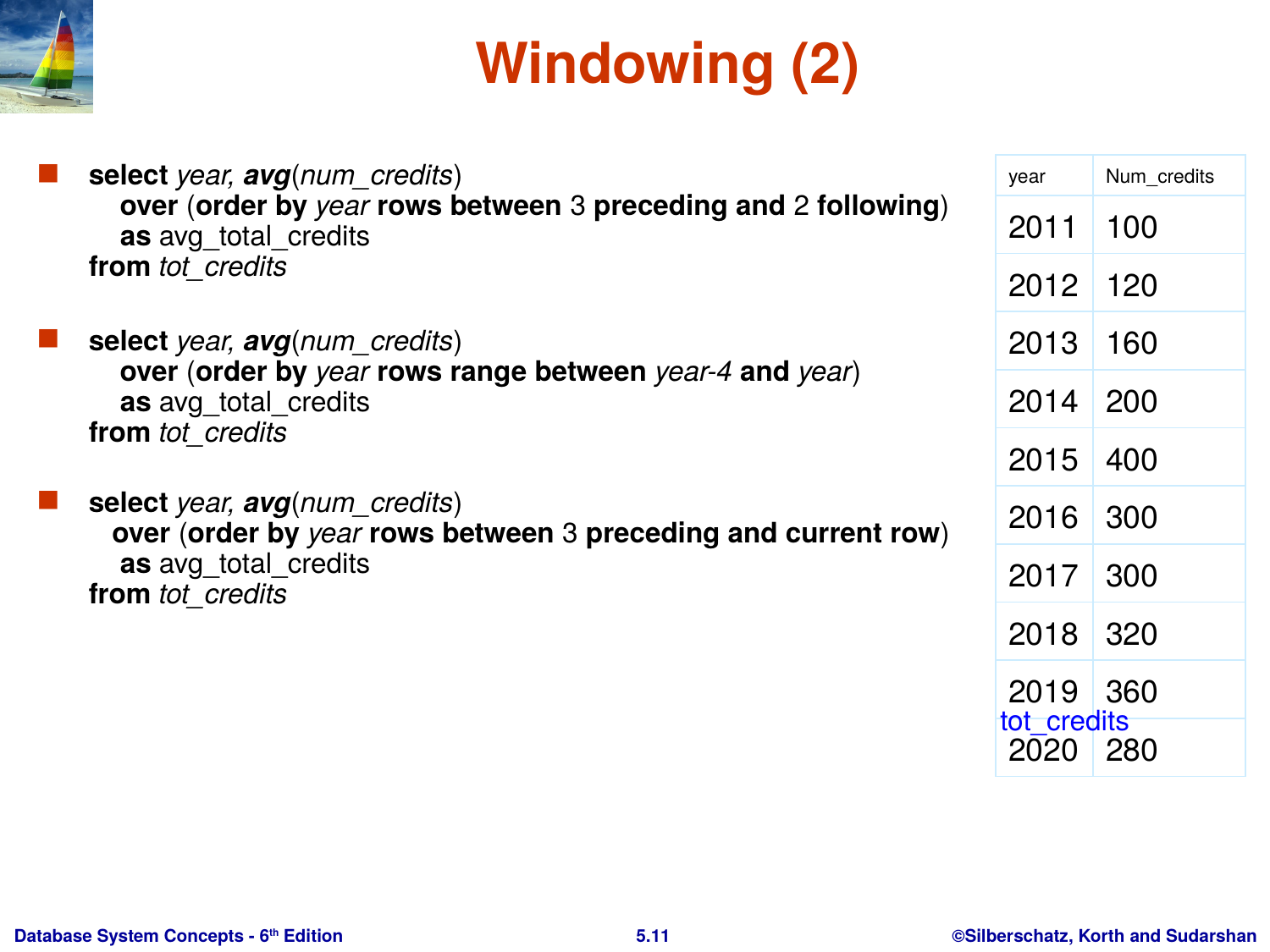

Windowing (2)
select year, avg(num_credits)
    over (order by year rows between 3 preceding and 2 following)
    as avg_total_credits
from tot_credits
select year, avg(num_credits)
    over (order by year rows range between year-4 and year)
    as avg_total_credits
from tot_credits
select year, avg(num_credits)
   over (order by year rows between 3 preceding and current row)
    as avg_total_credits
from tot_credits

| year | Num\_credits |
| --- | --- |
| 2011 | 100 |
| 2012 | 120 |
| 2013 | 160 |
| 2014 | 200 |
| 2015 | 400 |
| 2016 | 300 |
| 2017 | 300 |
| 2018 | 320 |
| 2019 | 360 |
| 2020 | 280 |
tot_credits